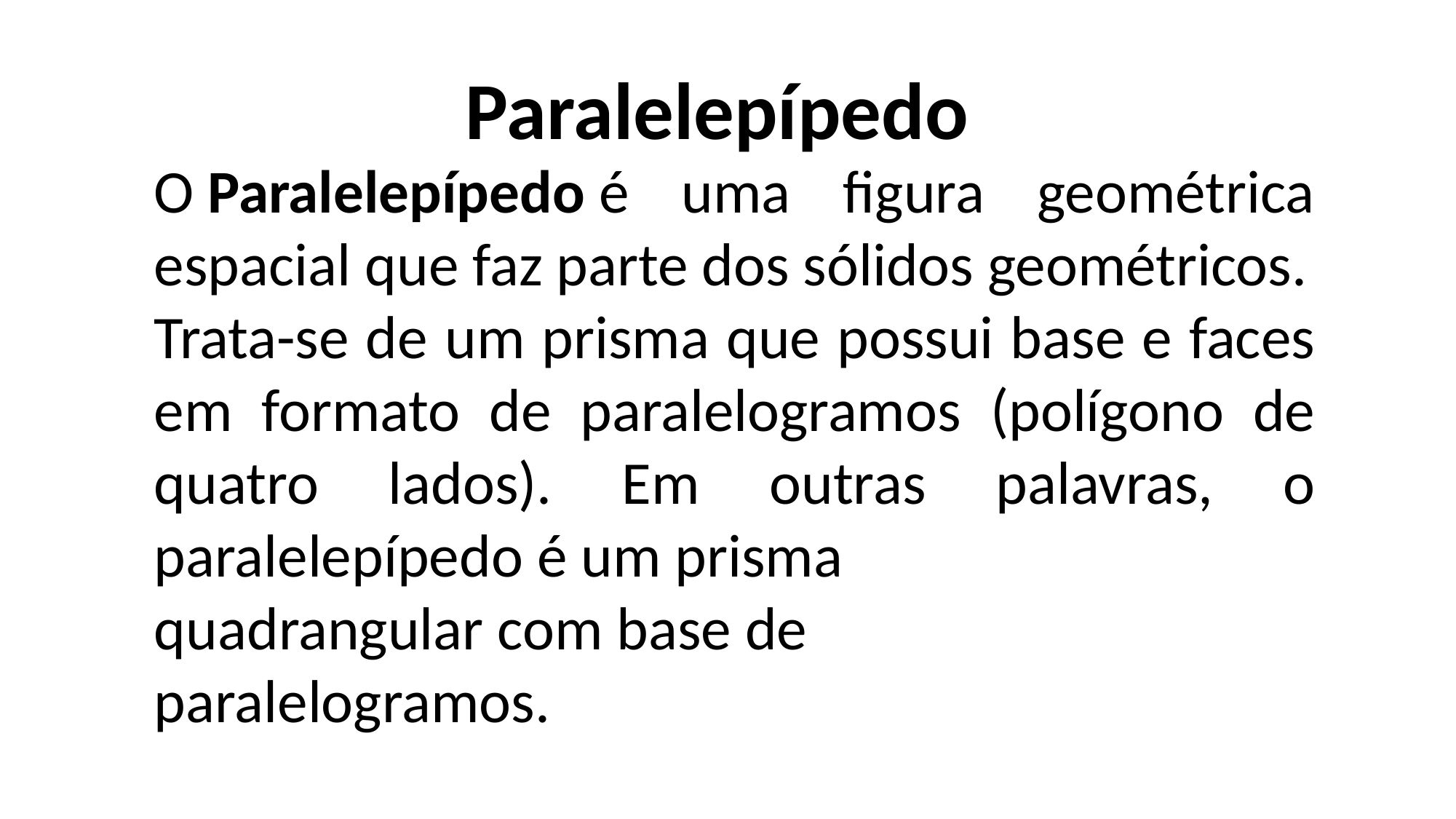

Paralelepípedo
O Paralelepípedo é uma figura geométrica espacial que faz parte dos sólidos geométricos.
Trata-se de um prisma que possui base e faces em formato de paralelogramos (polígono de quatro lados). Em outras palavras, o paralelepípedo é um prisma
quadrangular com base de
paralelogramos.